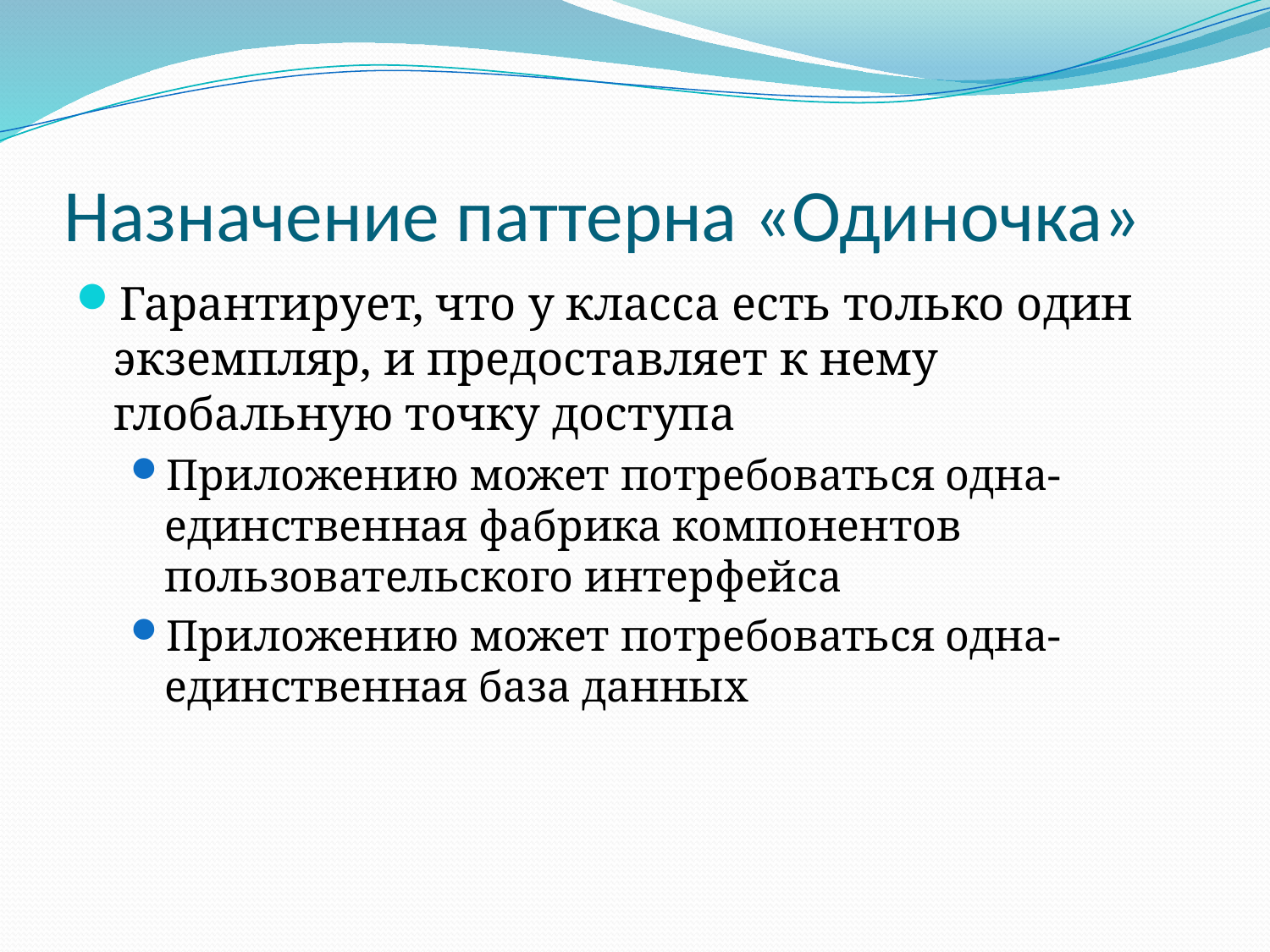

# Назначение паттерна «Одиночка»
Гарантирует, что у класса есть только один экземпляр, и предоставляет к нему глобальную точку доступа
Приложению может потребоваться одна-единственная фабрика компонентов пользовательского интерфейса
Приложению может потребоваться одна-единственная база данных